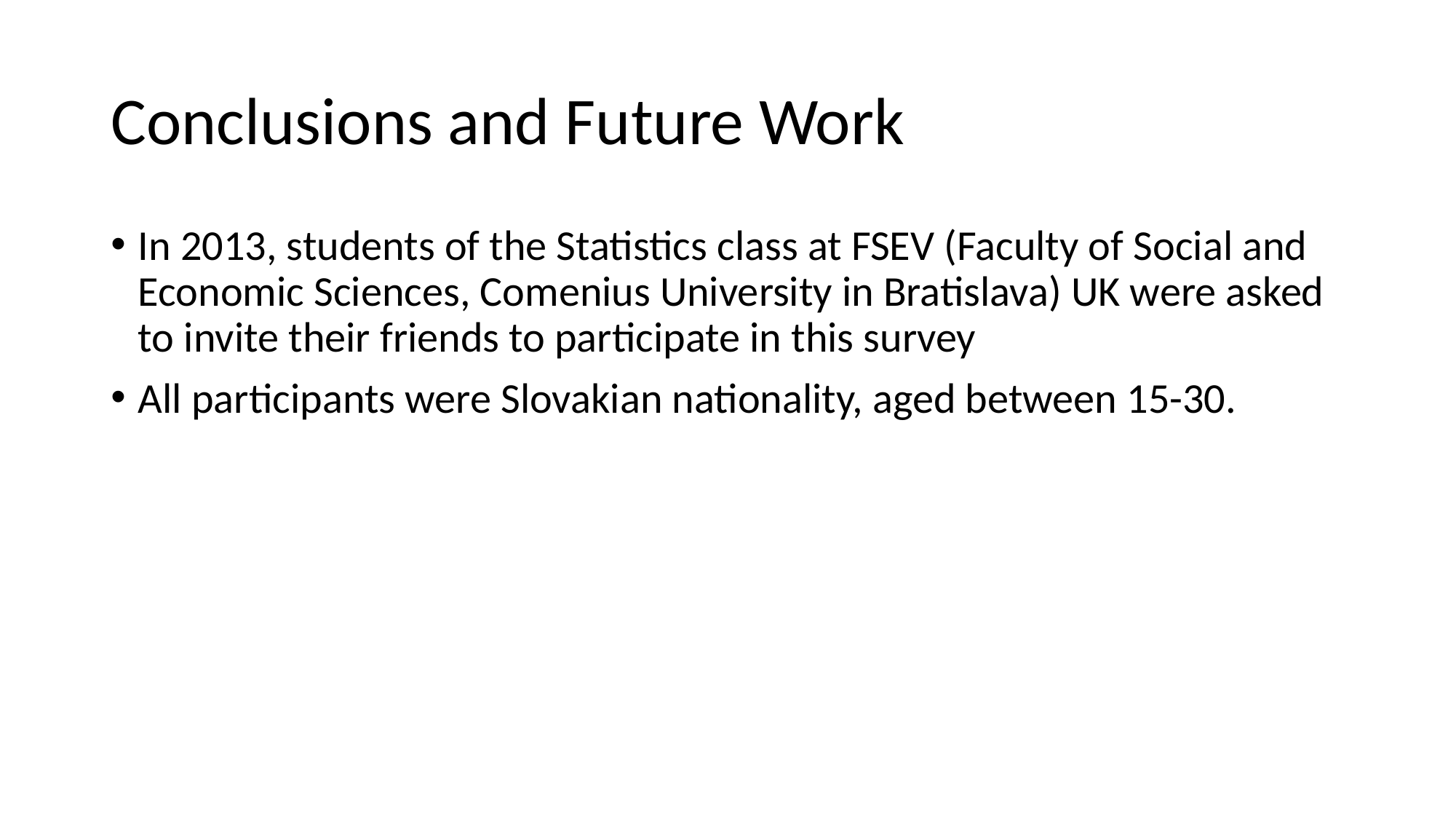

# Conclusions and Future Work
In 2013, students of the Statistics class at FSEV (Faculty of Social and Economic Sciences, Comenius University in Bratislava) UK were asked to invite their friends to participate in this survey
All participants were Slovakian nationality, aged between 15-30.